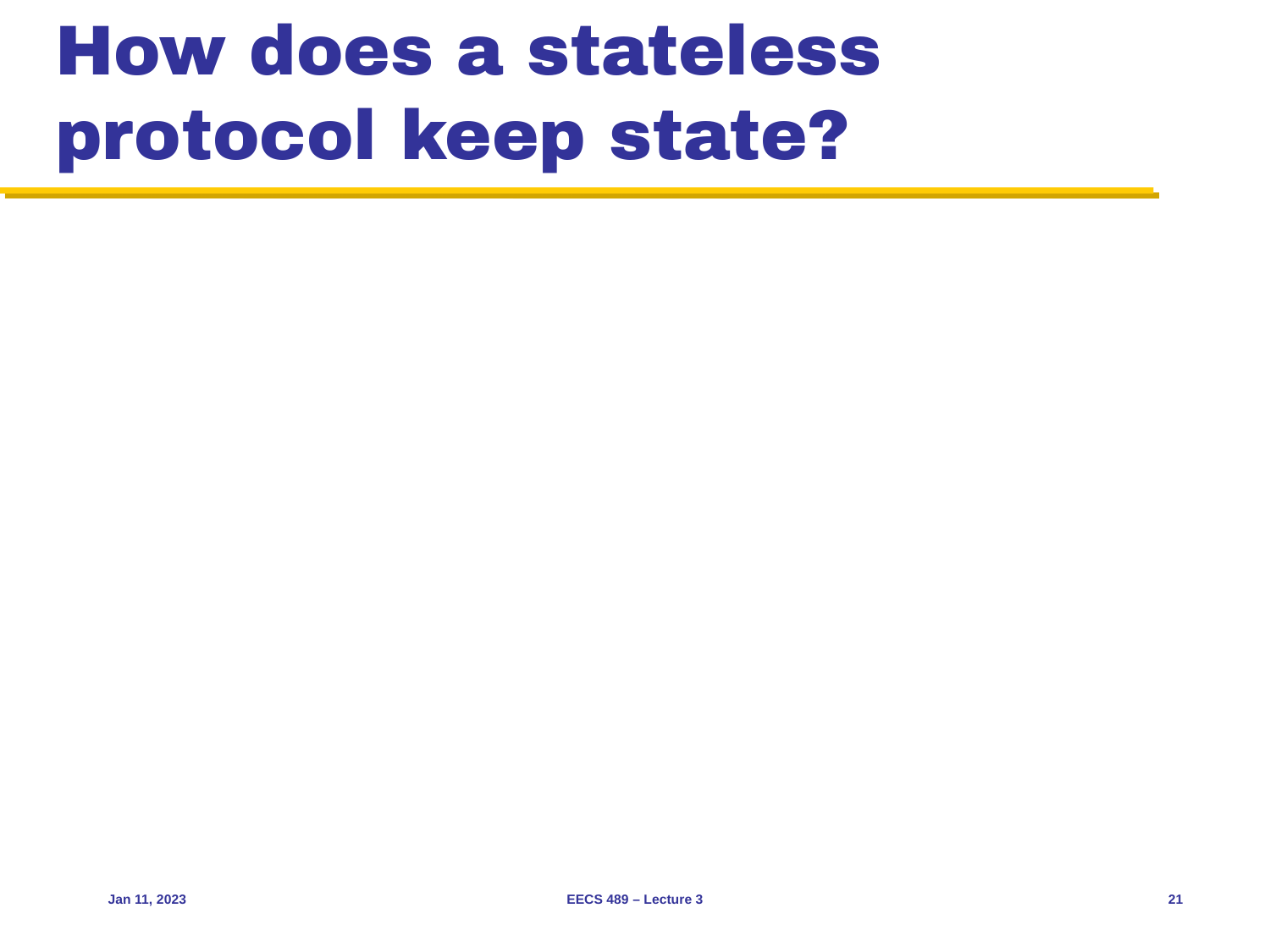

# How does a stateless protocol keep state?

Jan 11, 2023
EECS 489 – Lecture 3
21